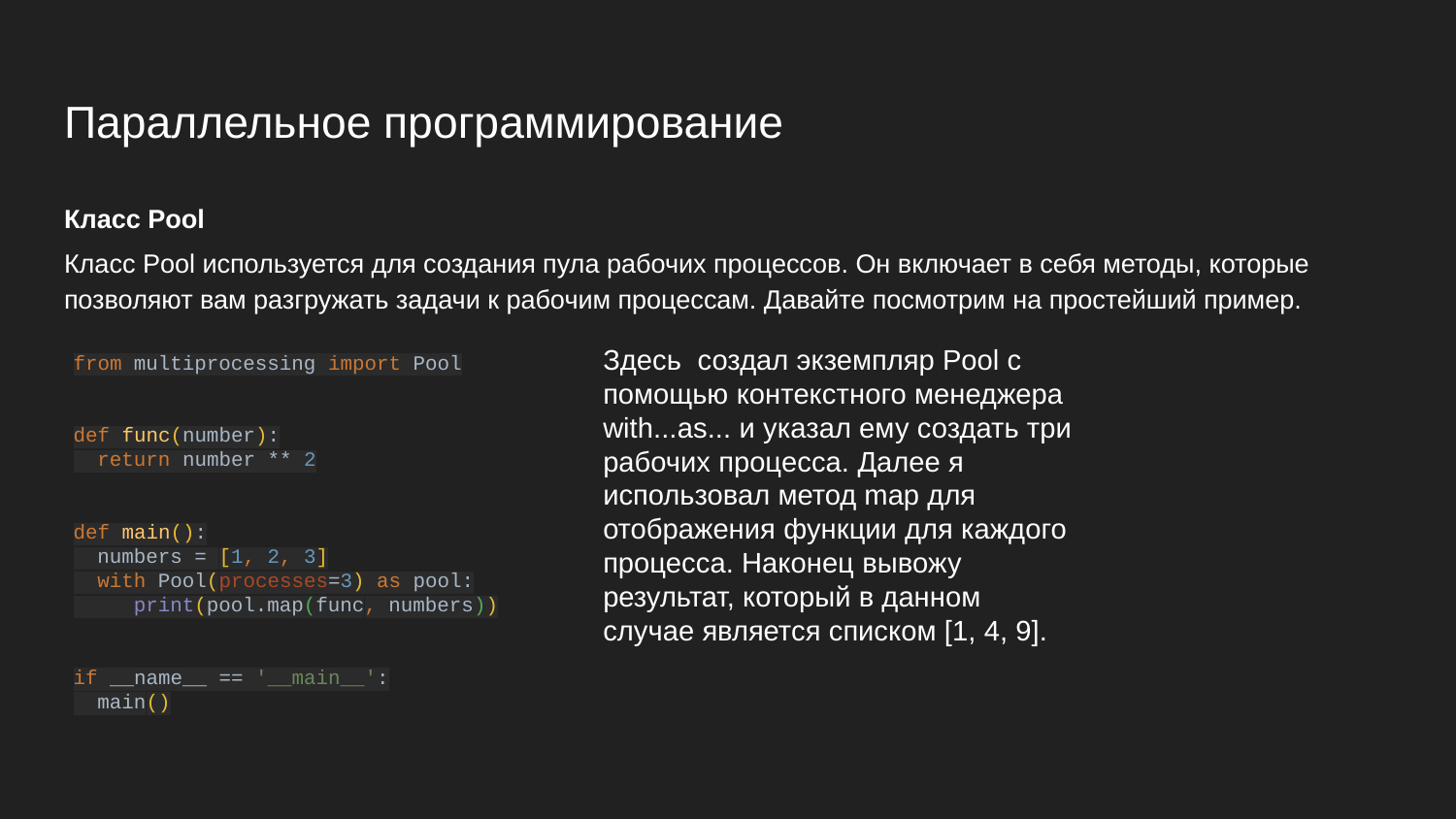

# Параллельное программирование

Класс Pool
Класс Pool используется для создания пула рабочих процессов. Он включает в себя методы, которые позволяют вам разгружать задачи к рабочим процессам. Давайте посмотрим на простейший пример.

Здесь  создал экземпляр Pool с помощью контекстного менеджера with...as... и указал ему создать три рабочих процесса. Далее я использовал метод map для отображения функции для каждого процесса. Наконец вывожу результат, который в данном случае является списком [1, 4, 9].
from multiprocessing import Pool

def func(number):
  return number ** 2

def main():
  numbers = [1, 2, 3]
  with Pool(processes=3) as pool:
     print(pool.map(func, numbers))

if __name__ == '__main__':
  main()